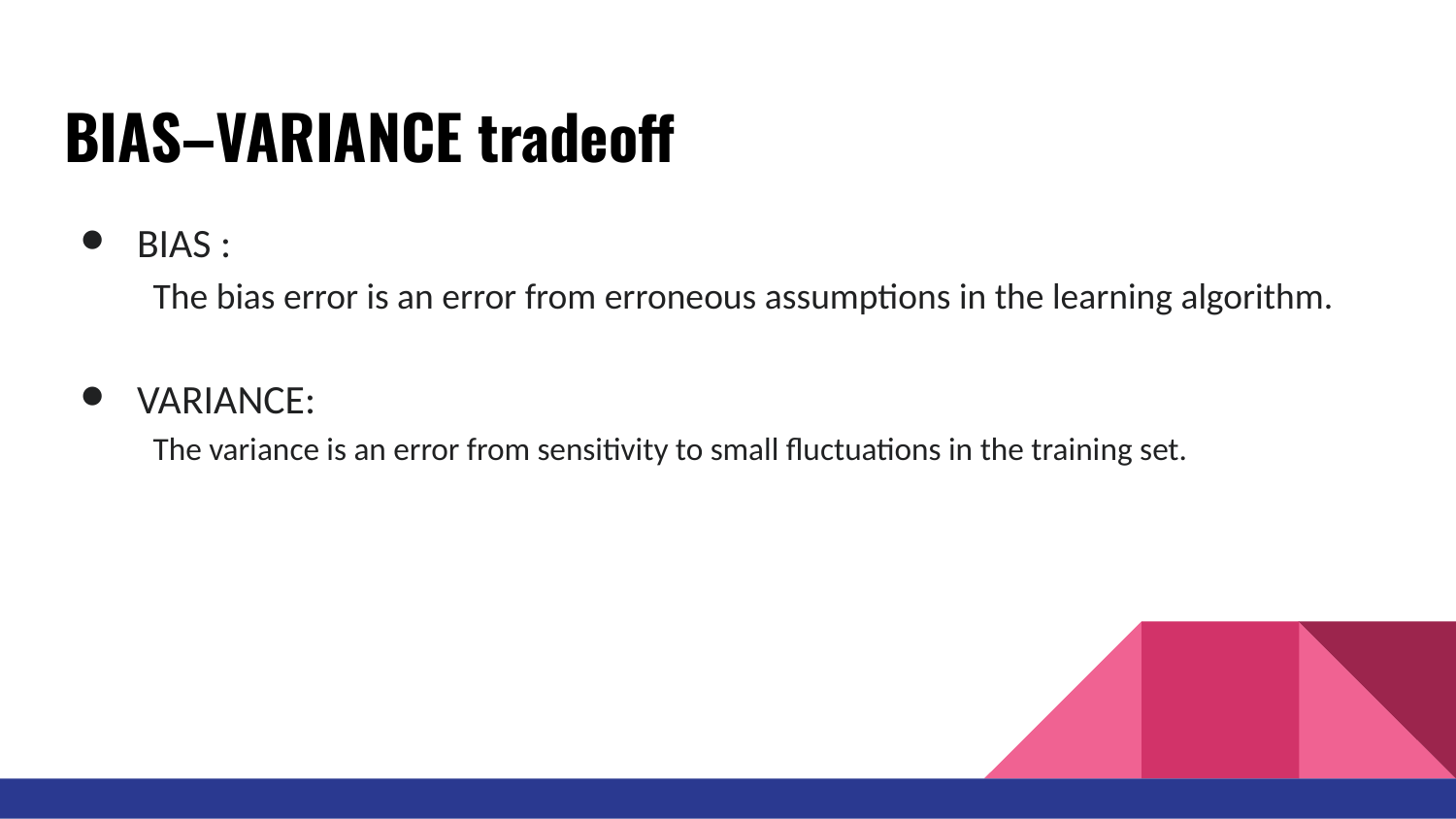

# BIAS–VARIANCE tradeoff

BIAS :
The bias error is an error from erroneous assumptions in the learning algorithm.

VARIANCE:
The variance is an error from sensitivity to small fluctuations in the training set.